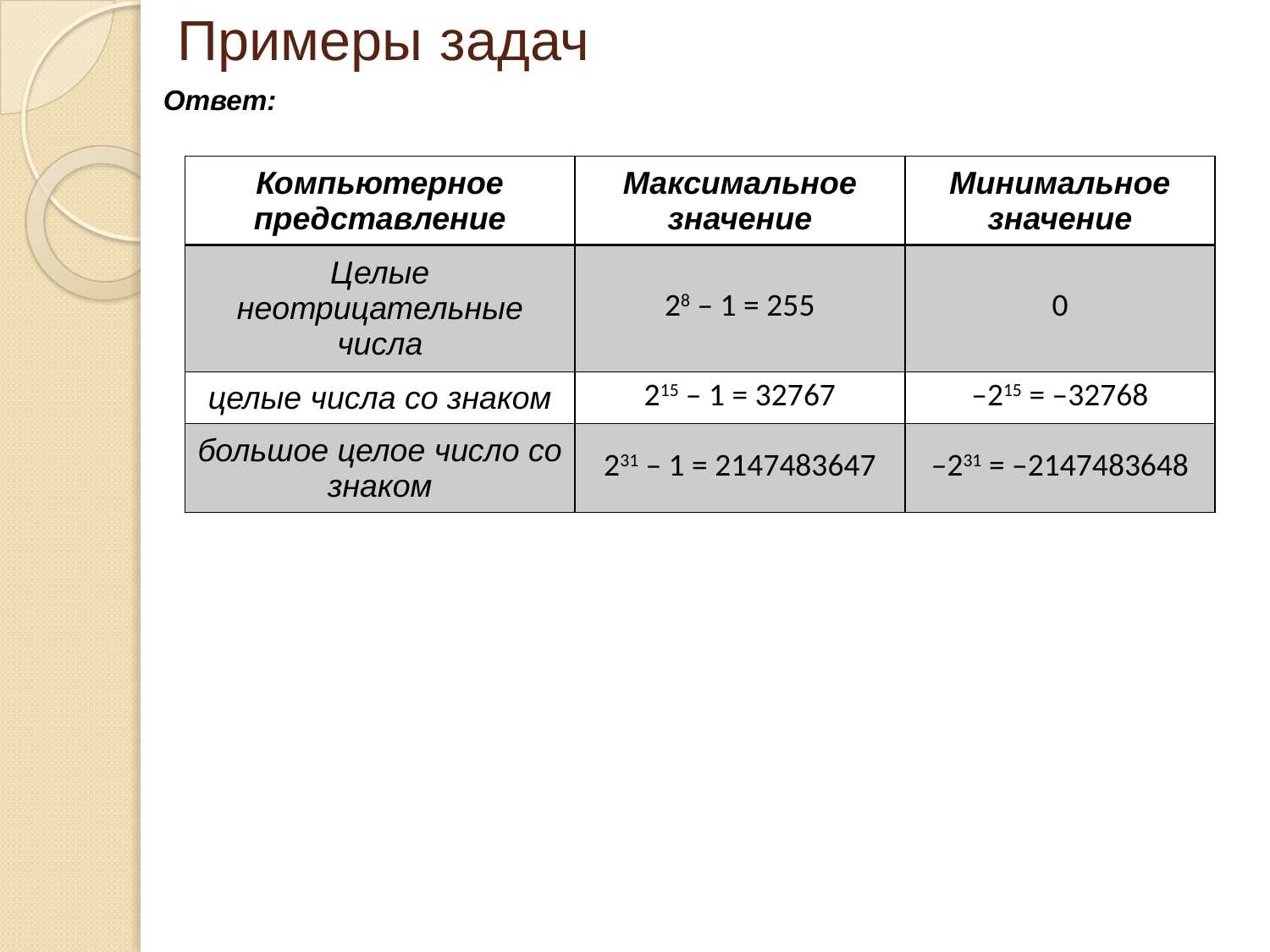

# Примеры задач
Ответ:
| Компьютерное представление | Максимальное значение | Минимальное значение |
| --- | --- | --- |
| Целые неотрицательные числа | 28 – 1 = 255 | 0 |
| целые числа со знаком | 215 – 1 = 32767 | –215 = –32768 |
| большое целое число со знаком | 231 – 1 = 2147483647 | –231 = –2147483648 |